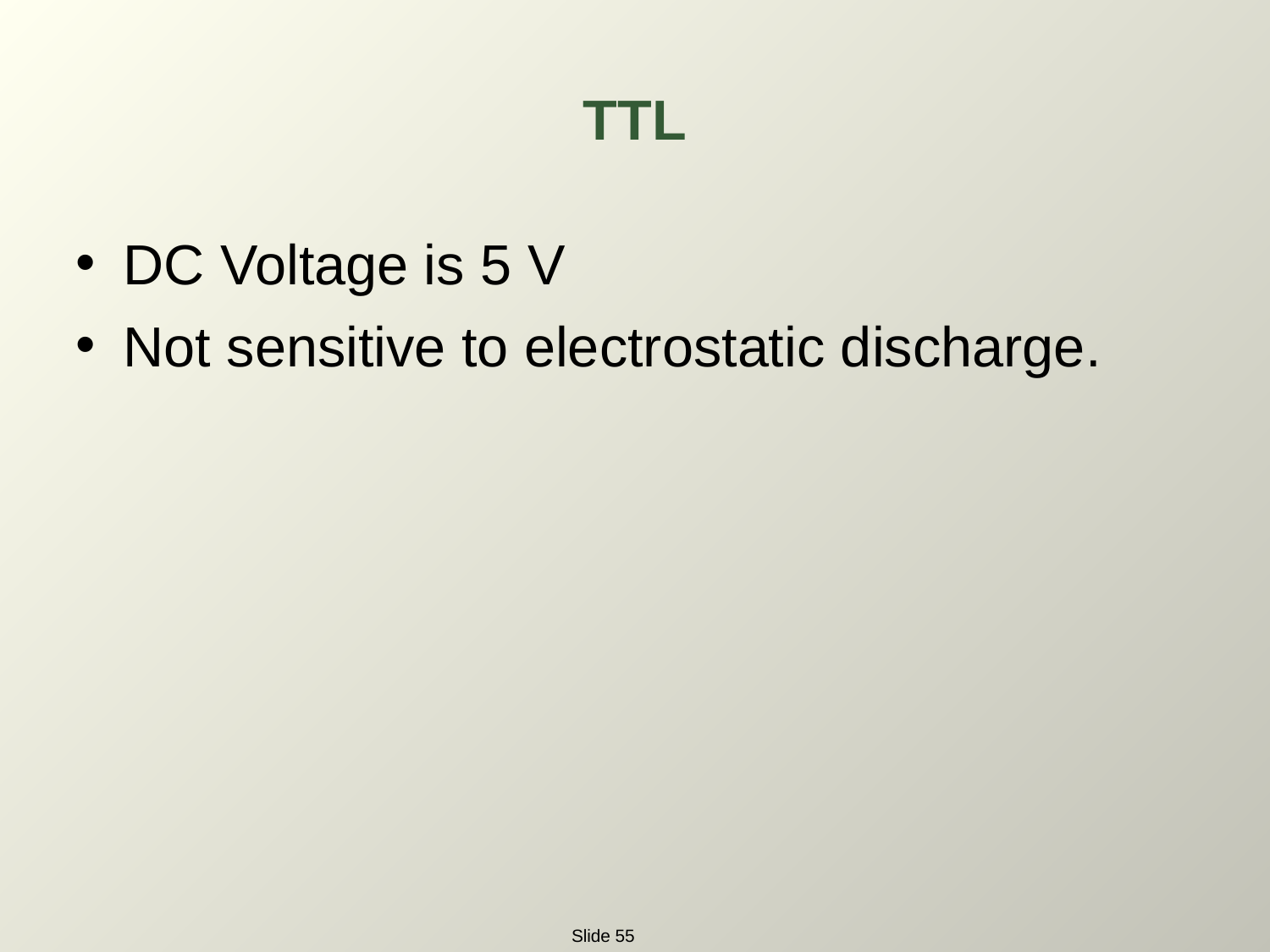

TTL
DC Voltage is 5 V
Not sensitive to electrostatic discharge.